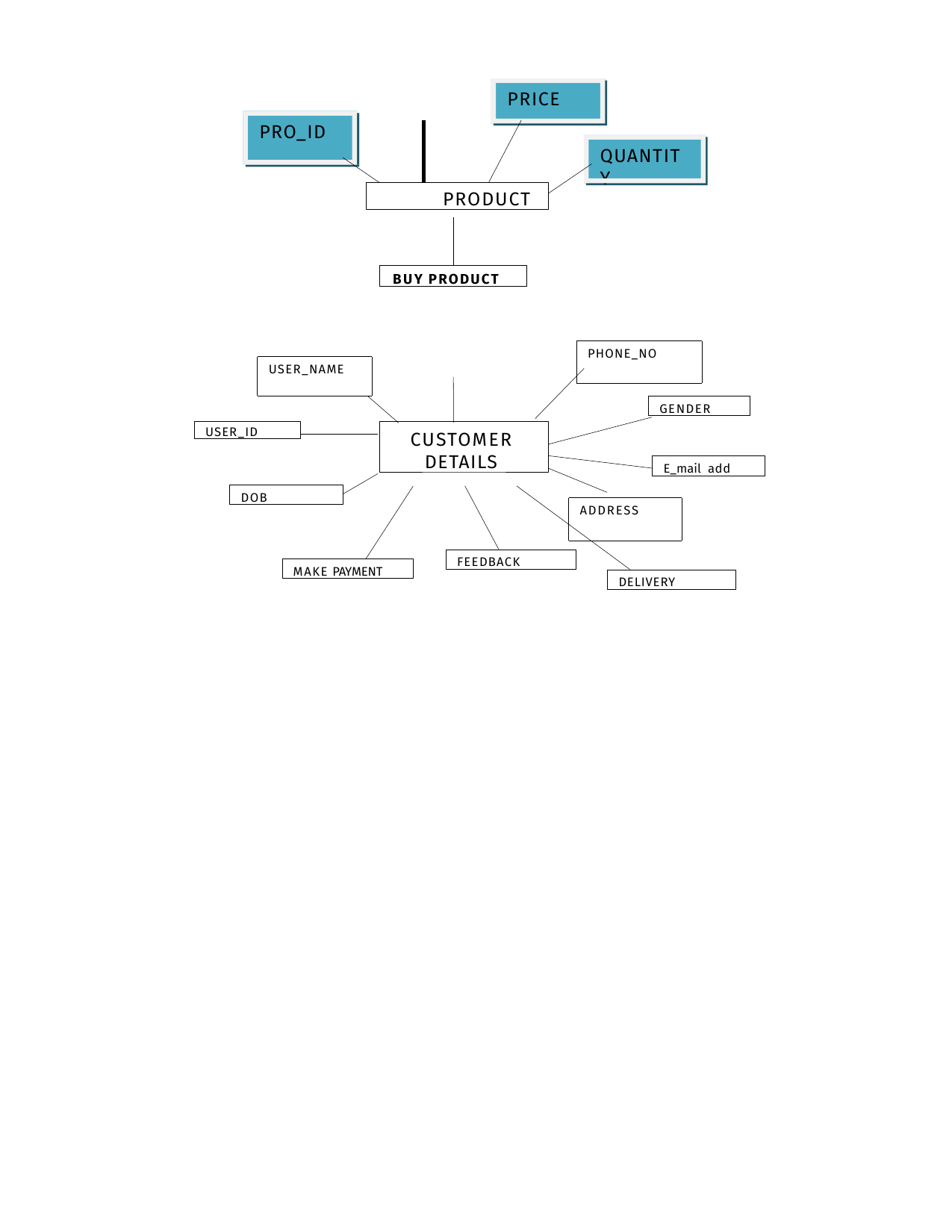

PRICE

PRO_ID
quantitY
PRODUCT

BUY PRODUCT

PHONE_NO

USER_NAME

GENDER
USER_ID
CUSTOMER DETAILS

E_mail add

DOB

ADDRESS
FEEDBACK
MAKE PAYMENT

DELIVERY